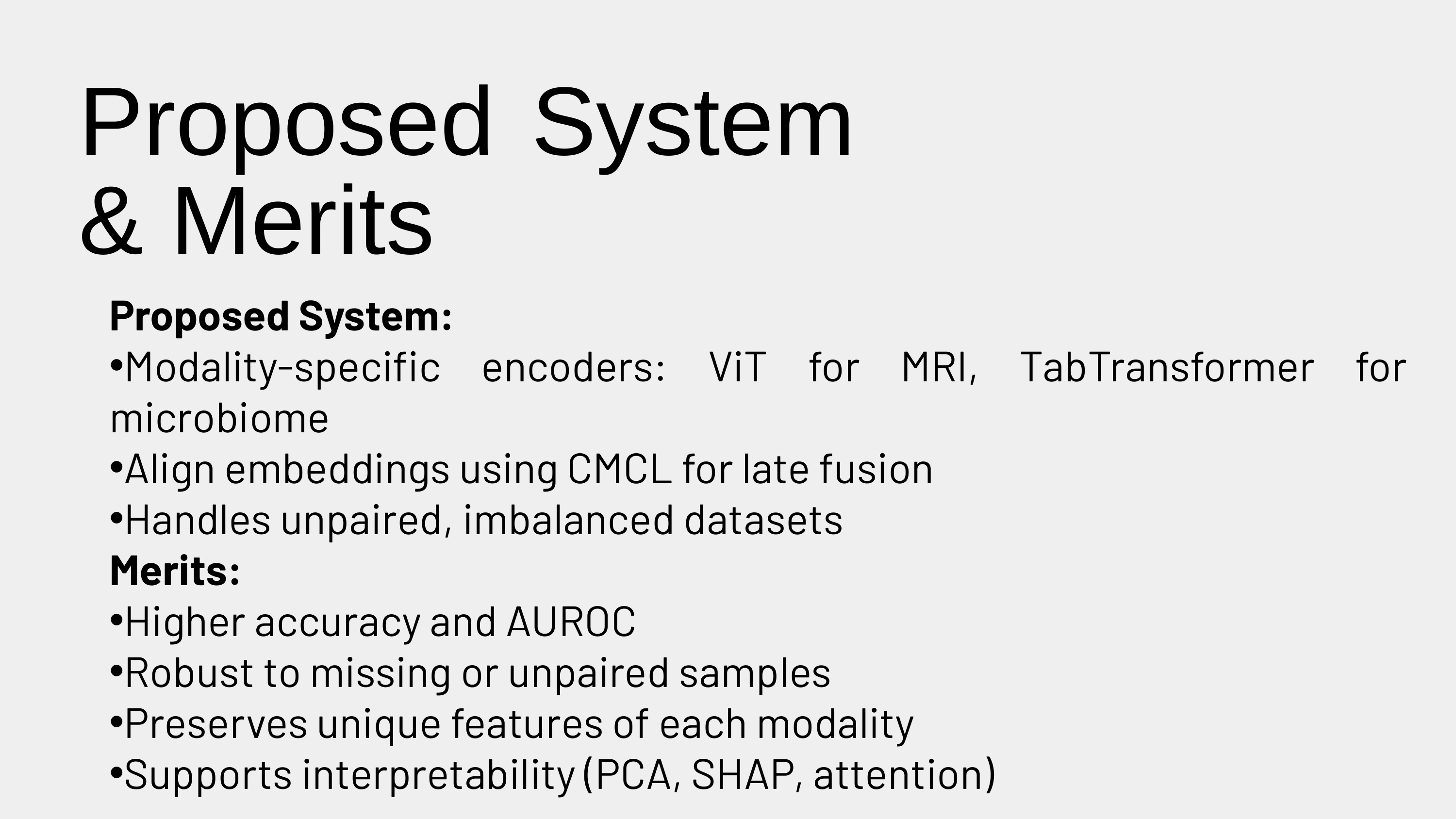

Proposed System & Merits
Proposed System:
Modality-specific encoders: ViT for MRI, TabTransformer for microbiome
Align embeddings using CMCL for late fusion
Handles unpaired, imbalanced datasets
Merits:
Higher accuracy and AUROC
Robust to missing or unpaired samples
Preserves unique features of each modality
Supports interpretability (PCA, SHAP, attention)